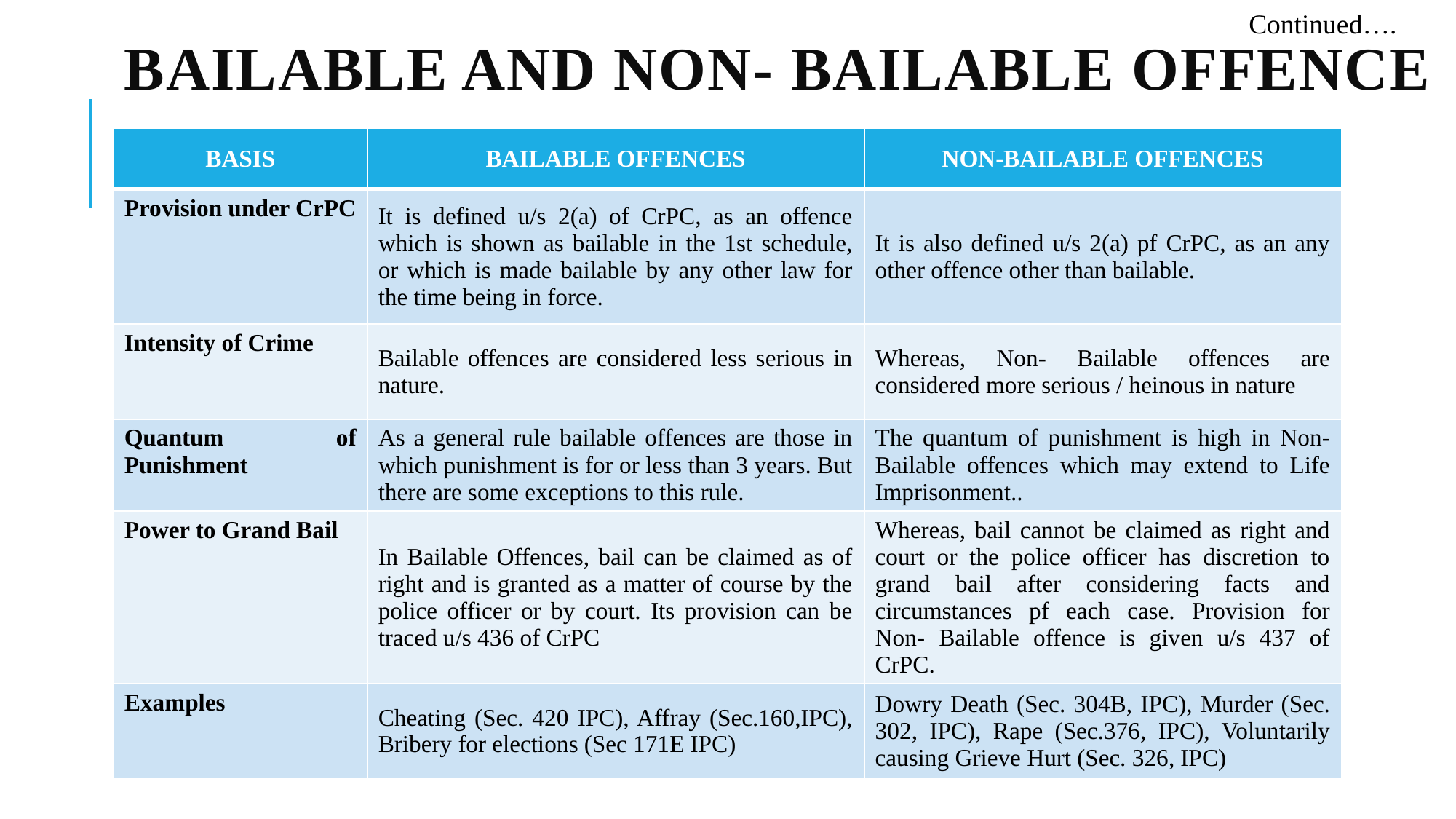

Continued….
# Bailable and Non- Bailable Offence
| BASIS | BAILABLE OFFENCES | NON-BAILABLE OFFENCES |
| --- | --- | --- |
| Provision under CrPC | It is defined u/s 2(a) of CrPC, as an offence which is shown as bailable in the 1st schedule, or which is made bailable by any other law for the time being in force. | It is also defined u/s 2(a) pf CrPC, as an any other offence other than bailable. |
| Intensity of Crime | Bailable offences are considered less serious in nature. | Whereas, Non- Bailable offences are considered more serious / heinous in nature |
| Quantum of Punishment | As a general rule bailable offences are those in which punishment is for or less than 3 years. But there are some exceptions to this rule. | The quantum of punishment is high in Non- Bailable offences which may extend to Life Imprisonment.. |
| Power to Grand Bail | In Bailable Offences, bail can be claimed as of right and is granted as a matter of course by the police officer or by court. Its provision can be traced u/s 436 of CrPC | Whereas, bail cannot be claimed as right and court or the police officer has discretion to grand bail after considering facts and circumstances pf each case. Provision for Non- Bailable offence is given u/s 437 of CrPC. |
| Examples | Cheating (Sec. 420 IPC), Affray (Sec.160,IPC), Bribery for elections (Sec 171E IPC) | Dowry Death (Sec. 304B, IPC), Murder (Sec. 302, IPC), Rape (Sec.376, IPC), Voluntarily causing Grieve Hurt (Sec. 326, IPC) |